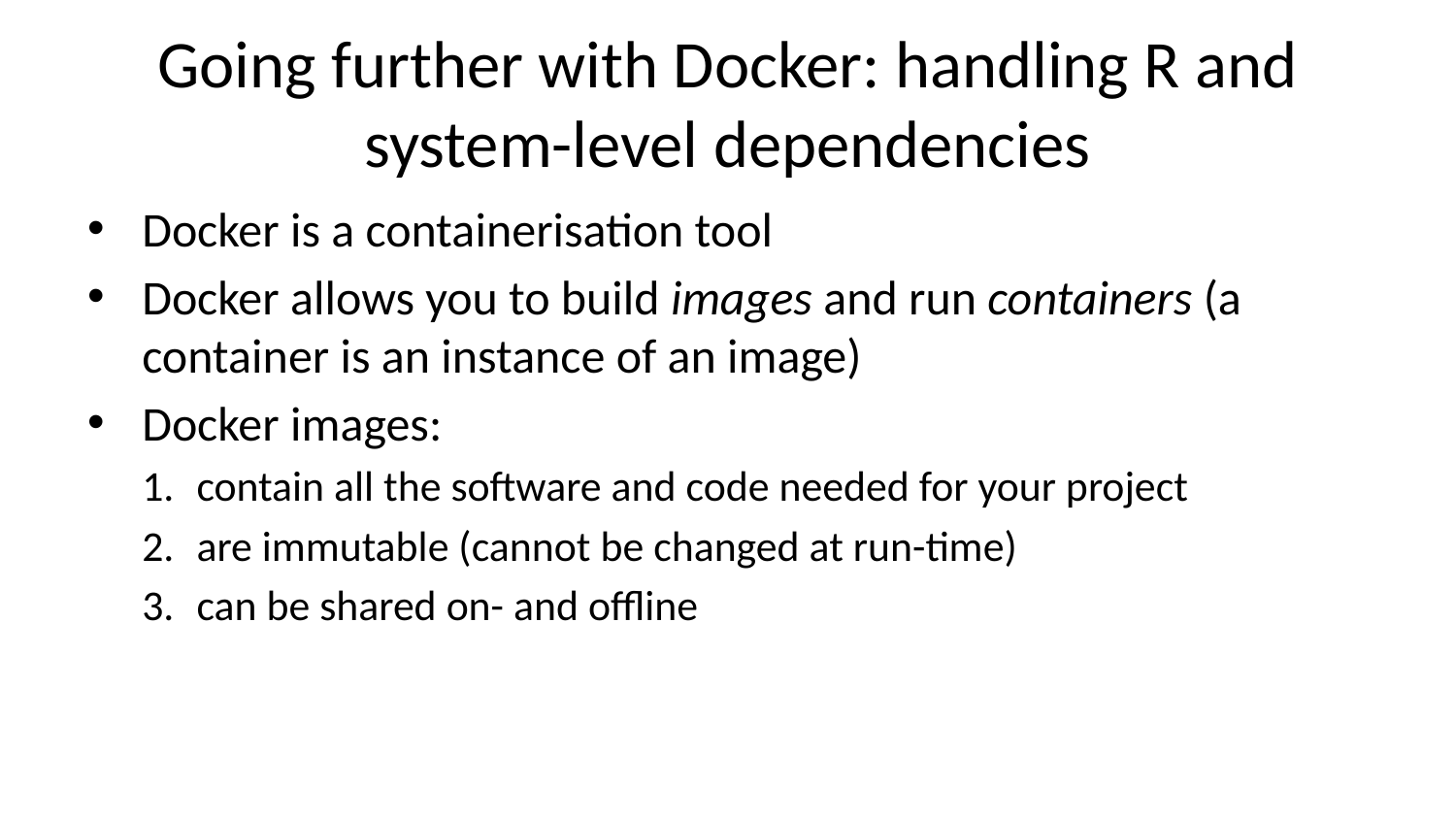

# Going further with Docker: handling R and system-level dependencies
Docker is a containerisation tool
Docker allows you to build images and run containers (a container is an instance of an image)
Docker images:
contain all the software and code needed for your project
are immutable (cannot be changed at run-time)
can be shared on- and offline